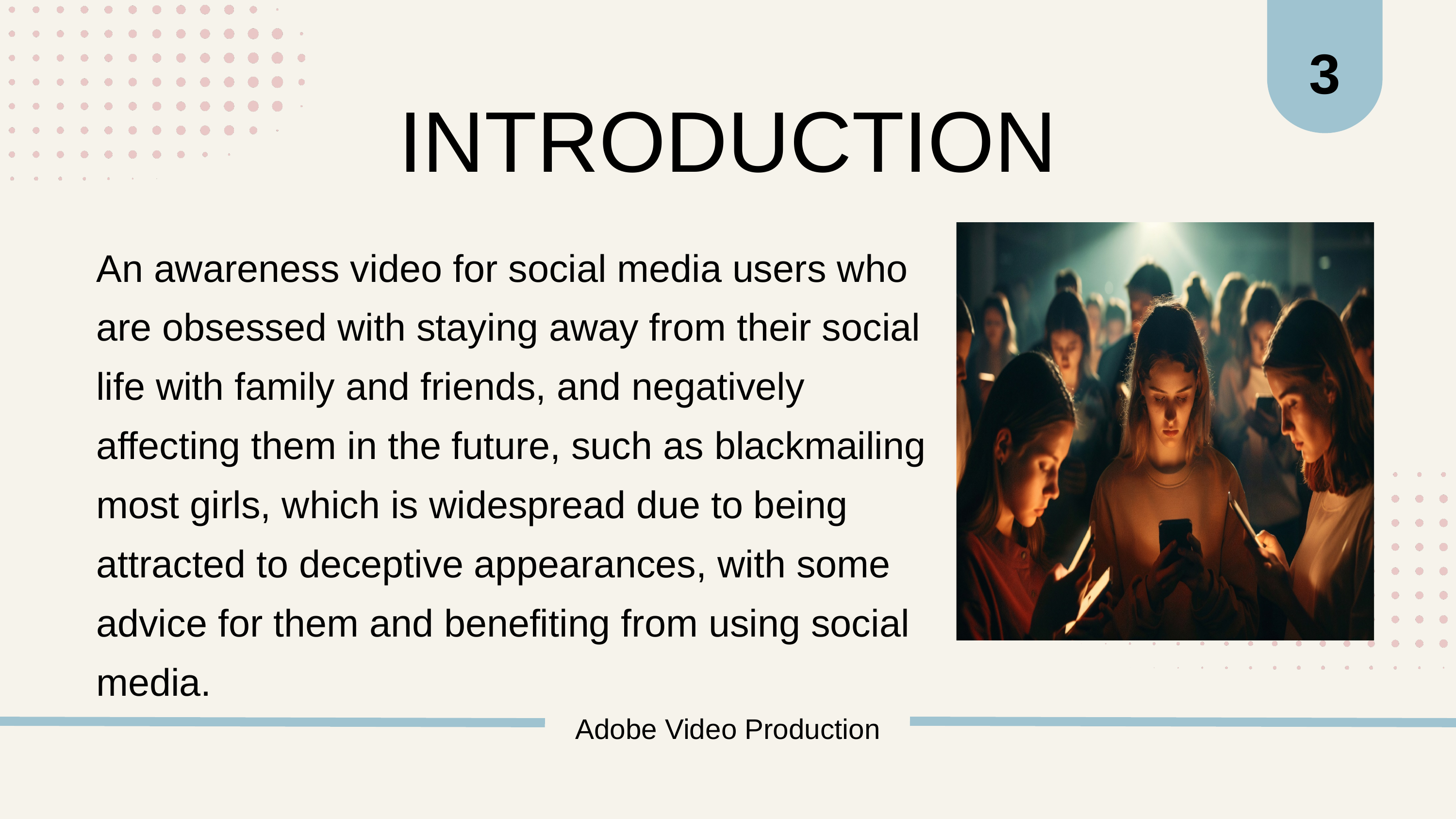

3

INTRODUCTION

An awareness video for social media users who are obsessed with staying away from their social life with family and friends, and negatively affecting them in the future, such as blackmailing most girls, which is widespread due to being attracted to deceptive appearances, with some advice for them and benefiting from using social media.

Adobe Video Production